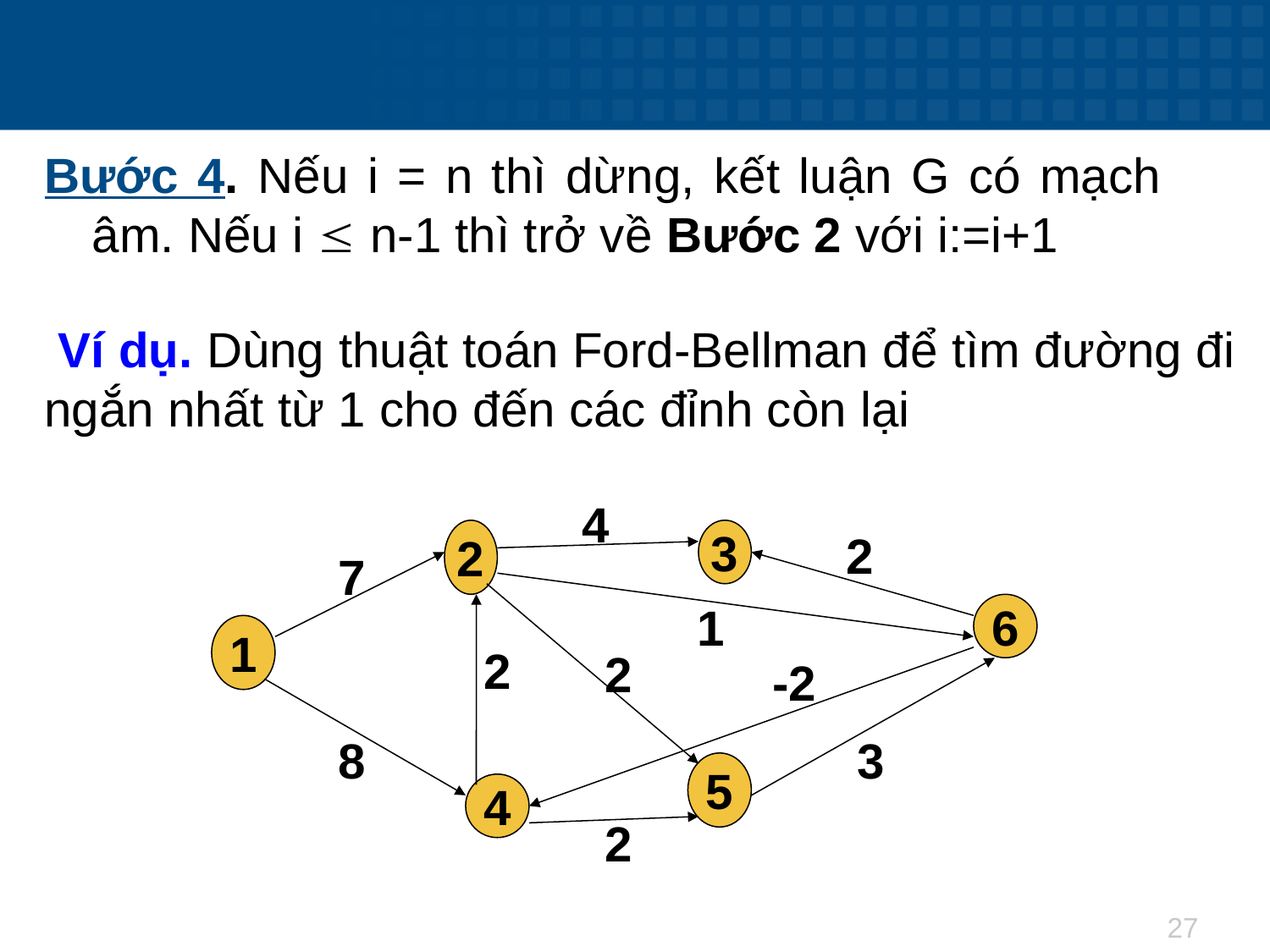

Bước 4. Nếu i = n thì dừng, kết luận G có mạch âm. Nếu i ≤ n-1 thì trở về Bước 2 với i:=i+1
 Ví dụ. Dùng thuật toán Ford-Bellman để tìm đường đi ngắn nhất từ 1 cho đến các đỉnh còn lại
4
2
2
3
7

1

6
1
2
2
-2

8
3
5
4
2